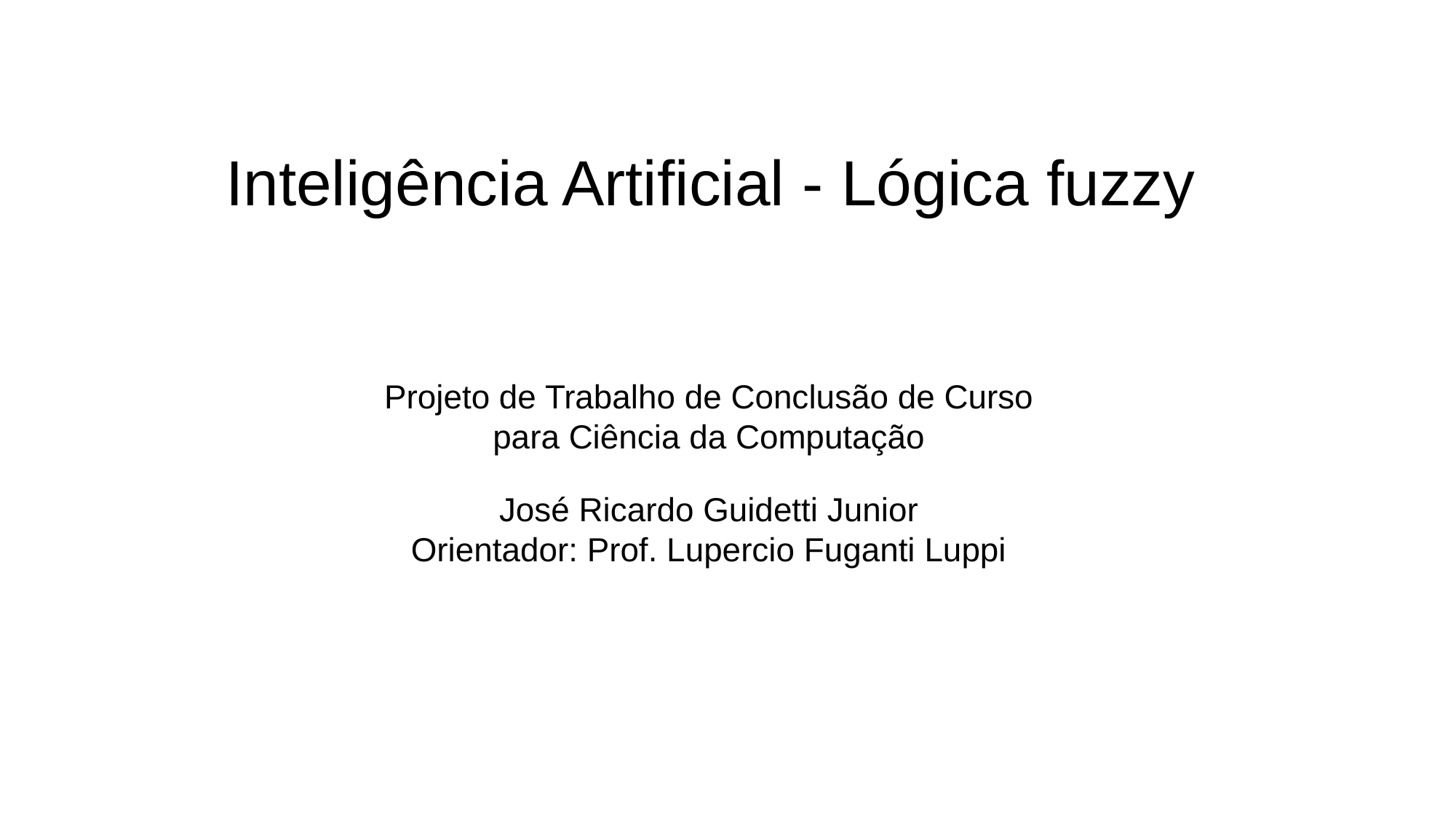

Inteligência Artificial - Lógica fuzzy
Projeto de Trabalho de Conclusão de Curso
para Ciência da Computação

José Ricardo Guidetti Junior
Orientador: Prof. Lupercio Fuganti Luppi